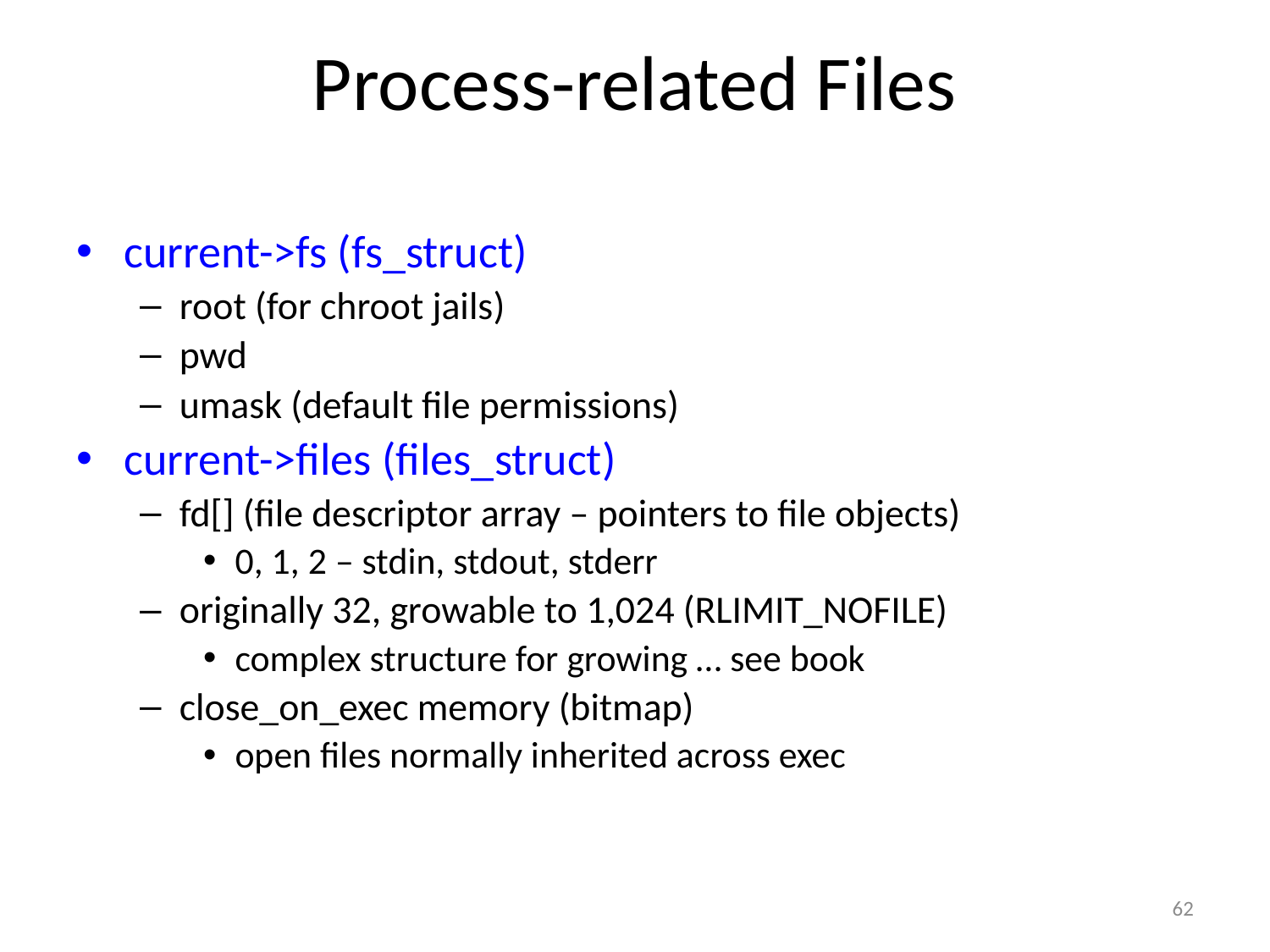

# Process-related Files
current->fs (fs_struct)
root (for chroot jails)
pwd
umask (default file permissions)
current->files (files_struct)
fd[] (file descriptor array – pointers to file objects)
0, 1, 2 – stdin, stdout, stderr
originally 32, growable to 1,024 (RLIMIT_NOFILE)
complex structure for growing … see book
close_on_exec memory (bitmap)
open files normally inherited across exec

62